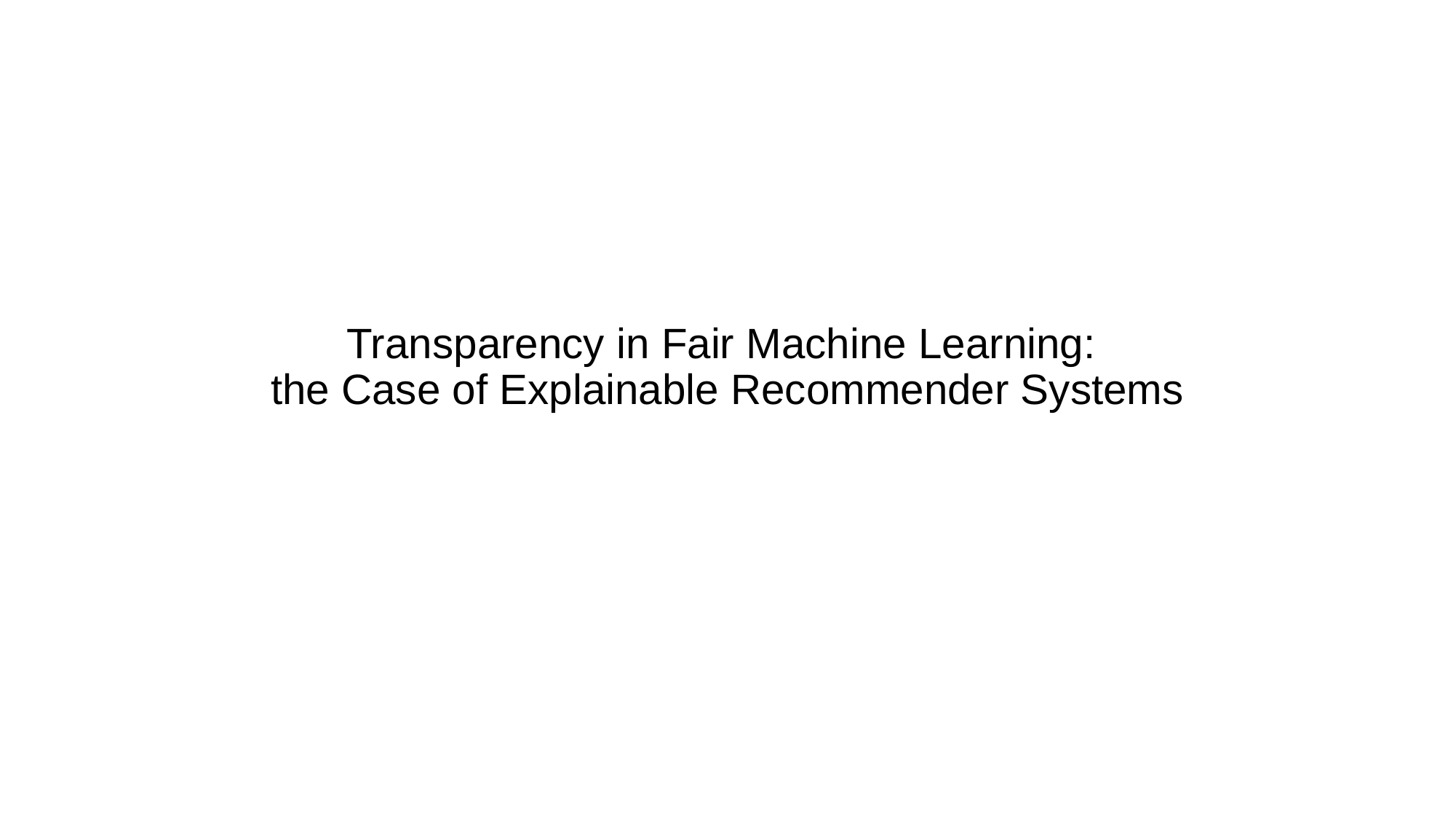

# Transparency in Fair Machine Learning: the Case of Explainable Recommender Systems